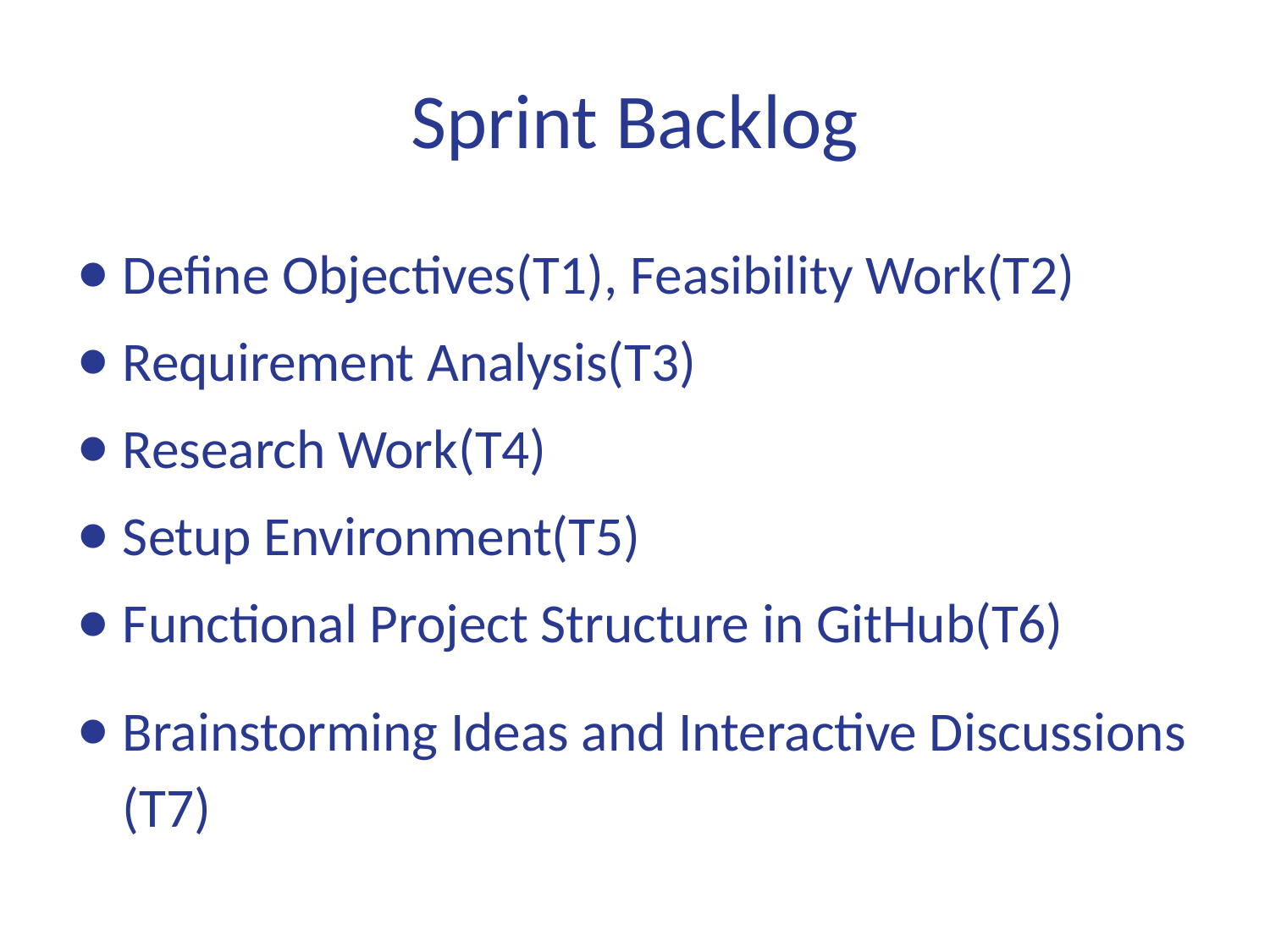

# Sprint Backlog
Define Objectives(T1), Feasibility Work(T2)
Requirement Analysis(T3)
Research Work(T4)
Setup Environment(T5)
Functional Project Structure in GitHub(T6)
Brainstorming Ideas and Interactive Discussions (T7)